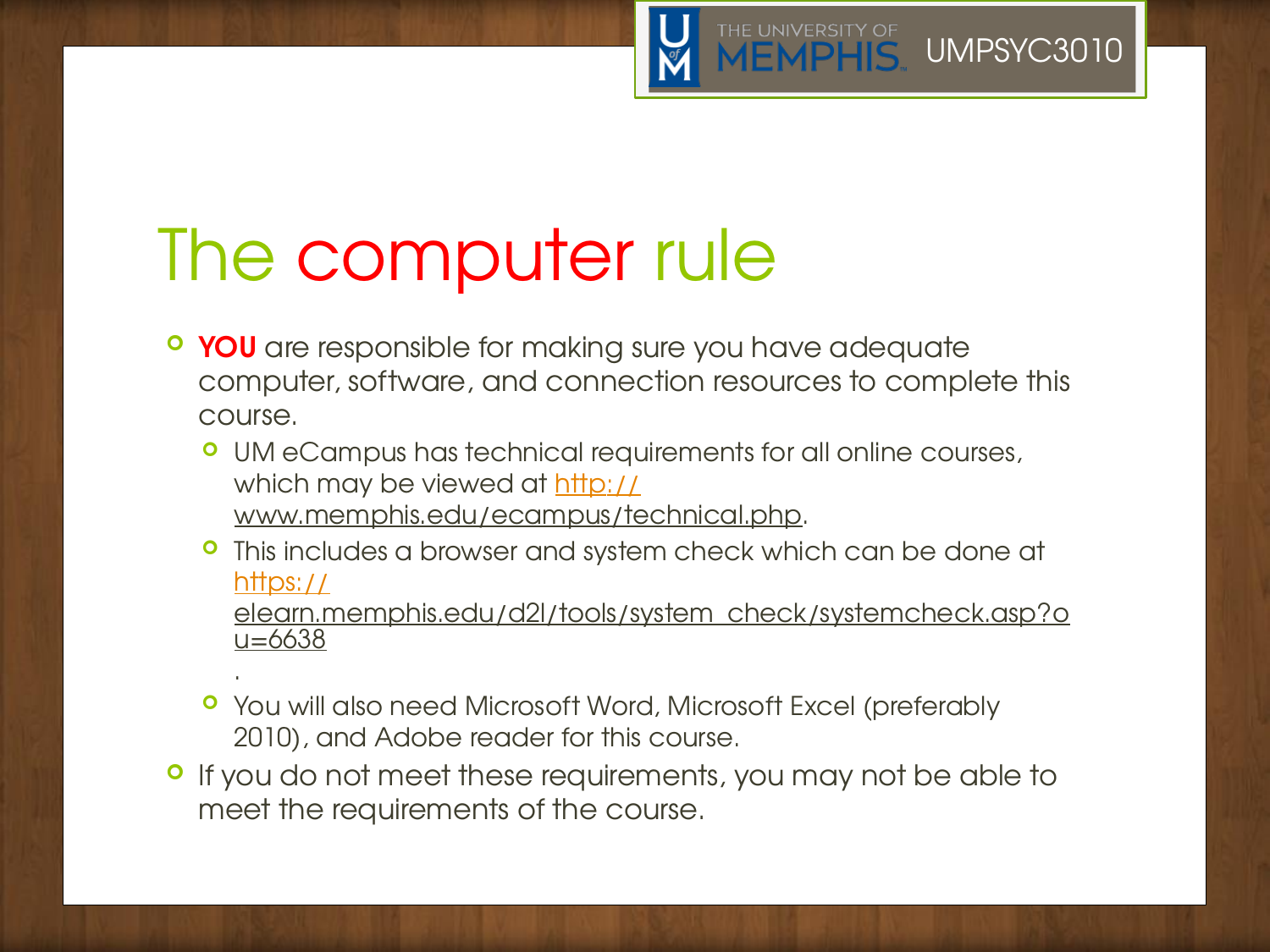

# The computer rule
YOU are responsible for making sure you have adequate computer, software, and connection resources to complete this course.
UM eCampus has technical requirements for all online courses, which may be viewed at http://www.memphis.edu/ecampus/technical.php.
This includes a browser and system check which can be done at https://elearn.memphis.edu/d2l/tools/system_check/systemcheck.asp?ou=6638.
You will also need Microsoft Word, Microsoft Excel (preferably 2010), and Adobe reader for this course.
If you do not meet these requirements, you may not be able to meet the requirements of the course.